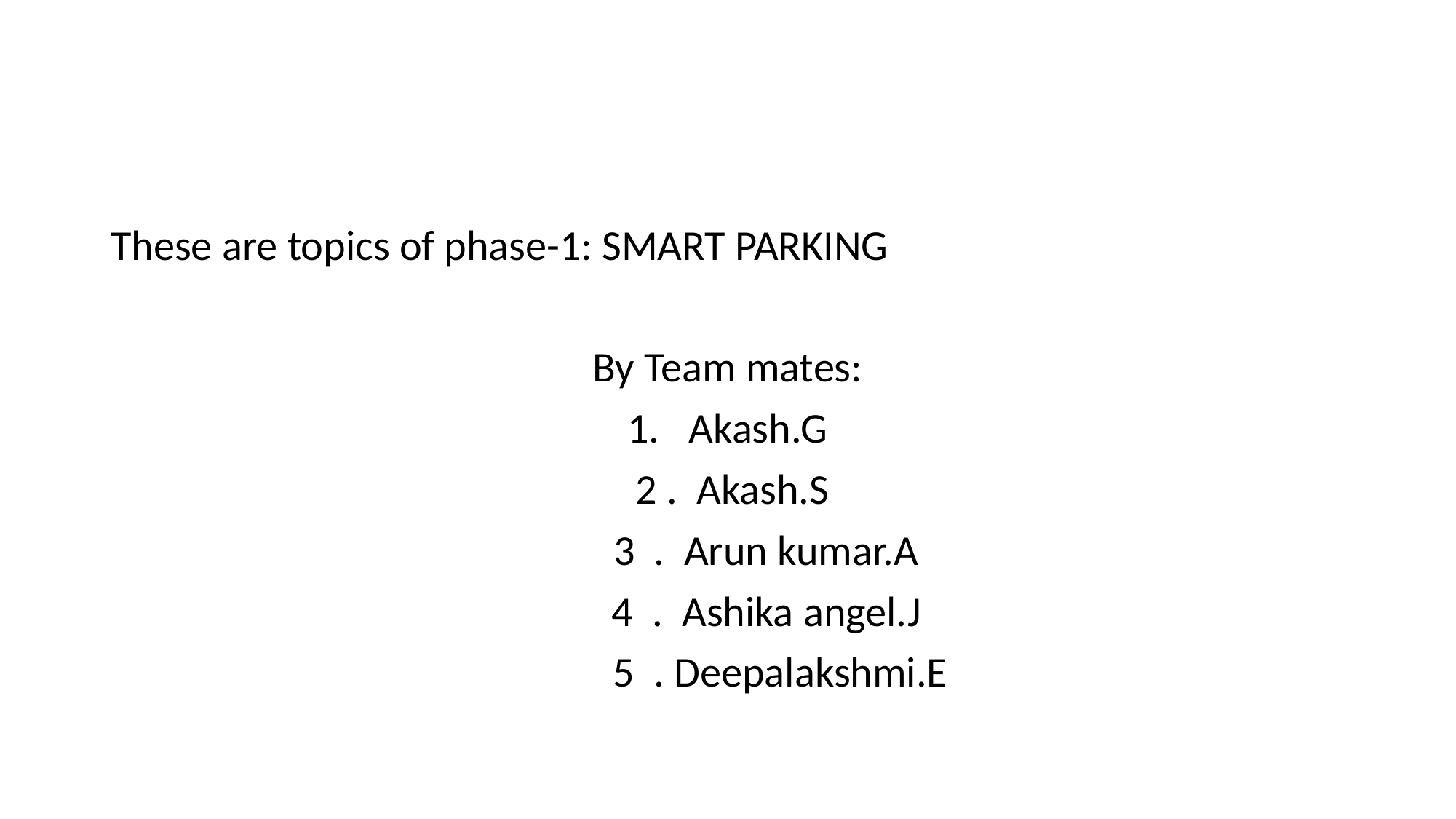

These are topics of phase-1: SMART PARKING

By Team mates:
Akash.G
 2 .  Akash.S
        3  .  Arun kumar.A
        4  .  Ashika angel.J
           5  . Deepalakshmi.E